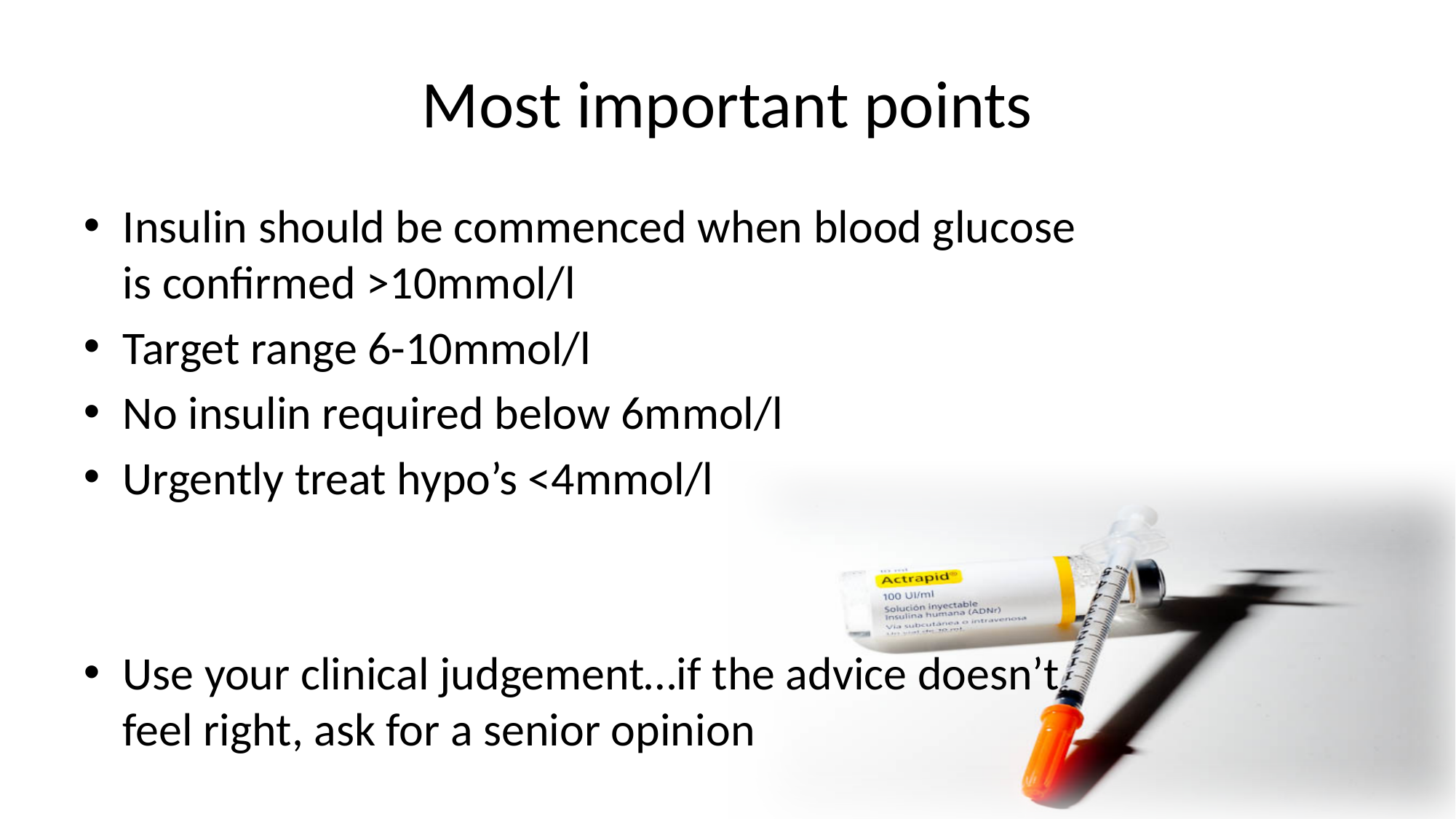

# Most important points
Insulin should be commenced when blood glucose is confirmed >10mmol/l
Target range 6-10mmol/l
No insulin required below 6mmol/l
Urgently treat hypo’s <4mmol/l

Use your clinical judgement…if the advice doesn’t feel right, ask for a senior opinion